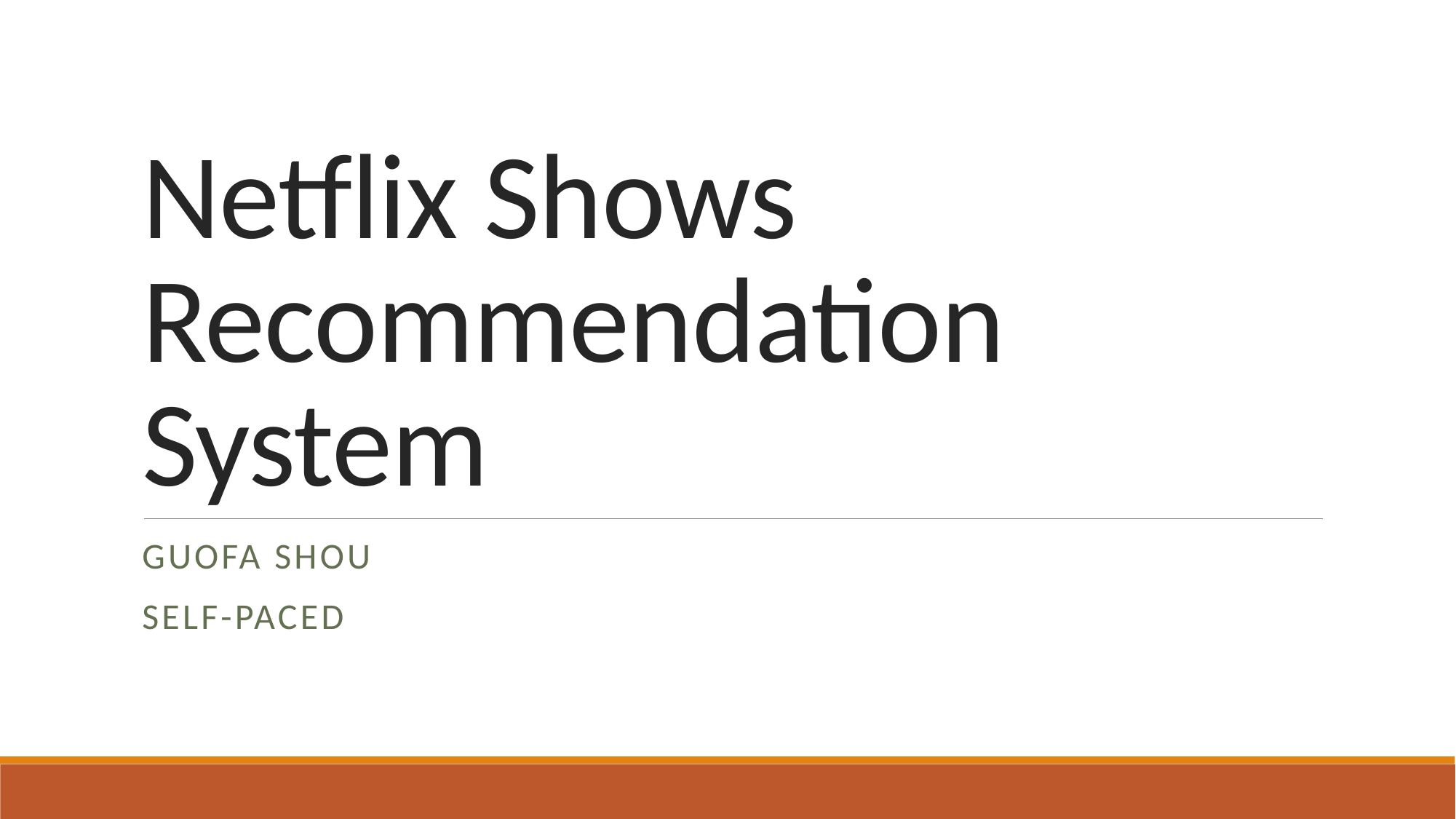

# Netflix Shows Recommendation System
Guofa Shou
Self-paced